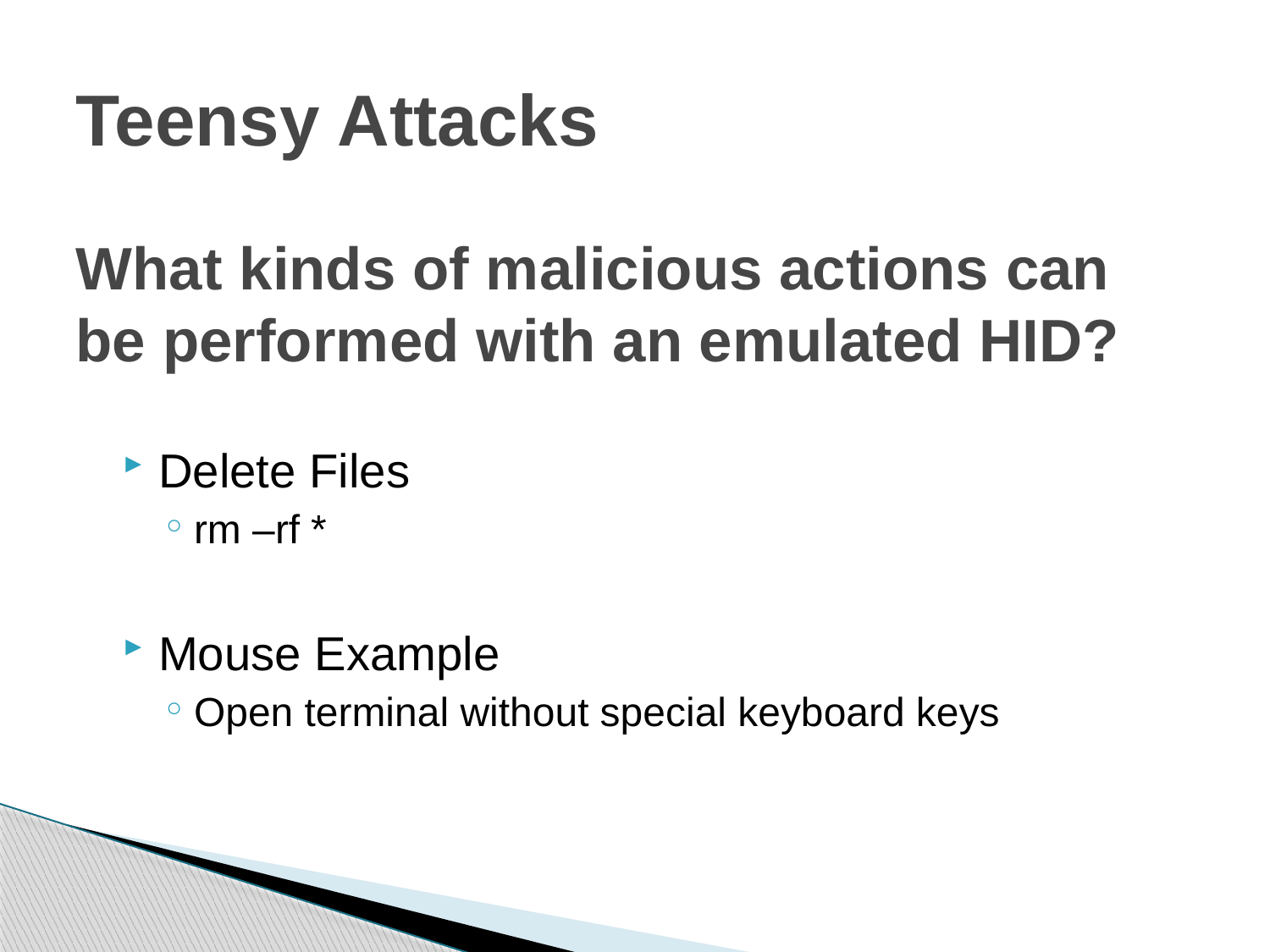

# Teensy Attacks
What kinds of malicious actions can be performed with an emulated HID?
Delete Files
rm –rf *

Mouse Example
Open terminal without special keyboard keys